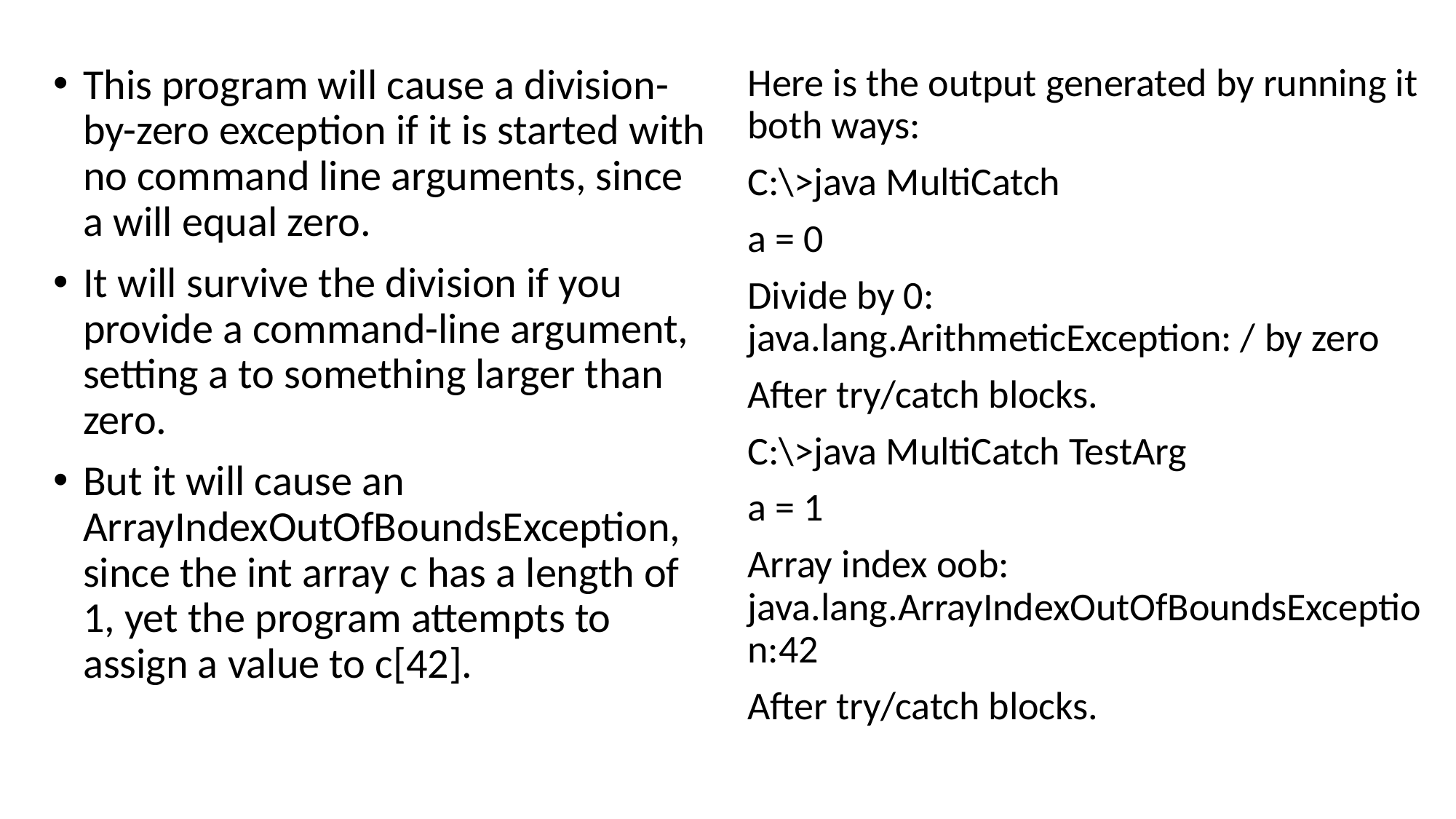

This program will cause a division-by-zero exception if it is started with no command line arguments, since a will equal zero.
It will survive the division if you provide a command-line argument, setting a to something larger than zero.
But it will cause an ArrayIndexOutOfBoundsException, since the int array c has a length of 1, yet the program attempts to assign a value to c[42].
Here is the output generated by running it both ways:
C:\>java MultiCatch
a = 0
Divide by 0: java.lang.ArithmeticException: / by zero
After try/catch blocks.
C:\>java MultiCatch TestArg
a = 1
Array index oob: java.lang.ArrayIndexOutOfBoundsException:42
After try/catch blocks.